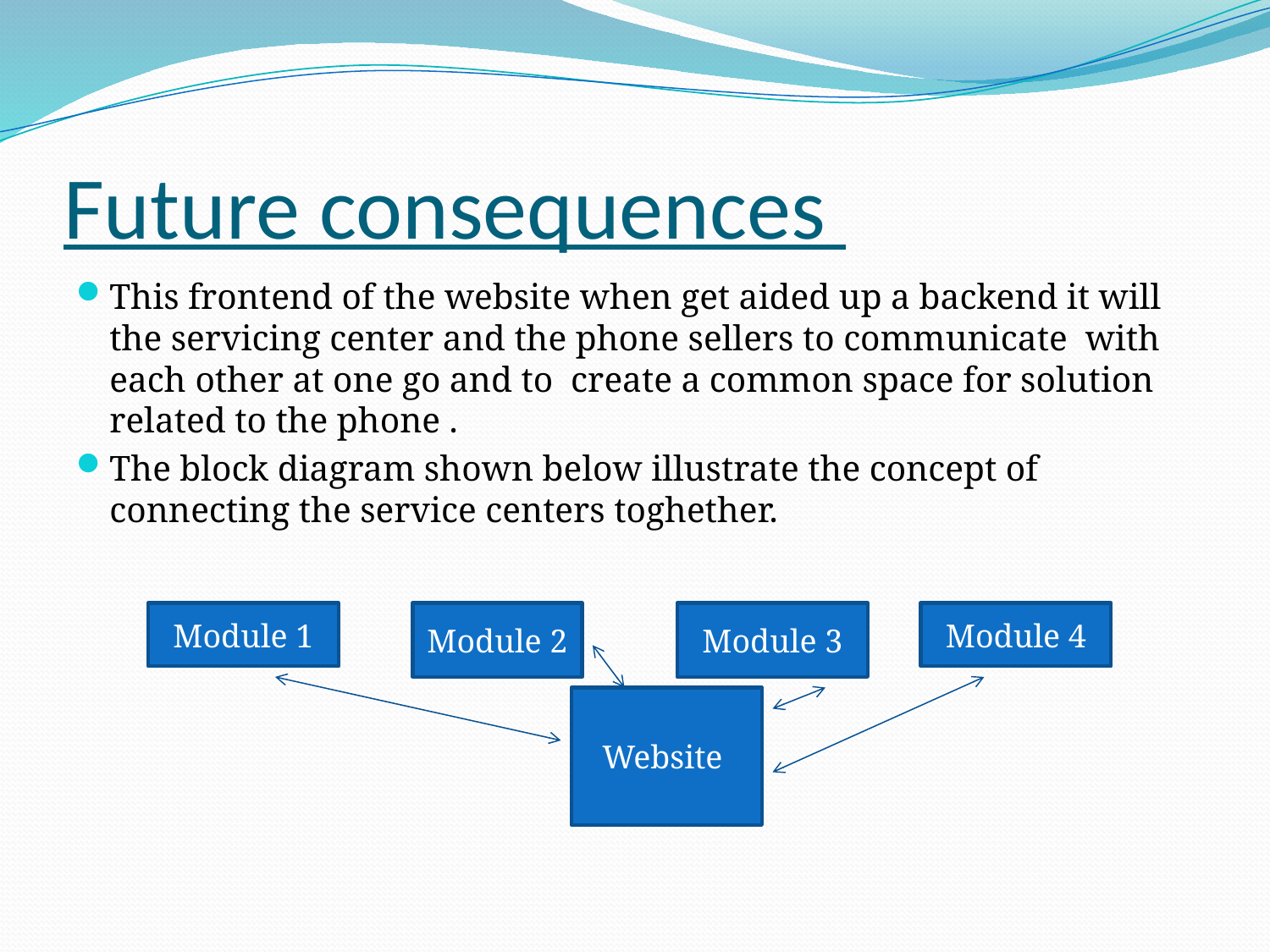

# Future consequences
This frontend of the website when get aided up a backend it will the servicing center and the phone sellers to communicate  with each other at one go and to  create a common space for solution related to the phone .
The block diagram shown below illustrate the concept of connecting the service centers toghether.

Module 1
Module 2
Module 3
Module 4
Website